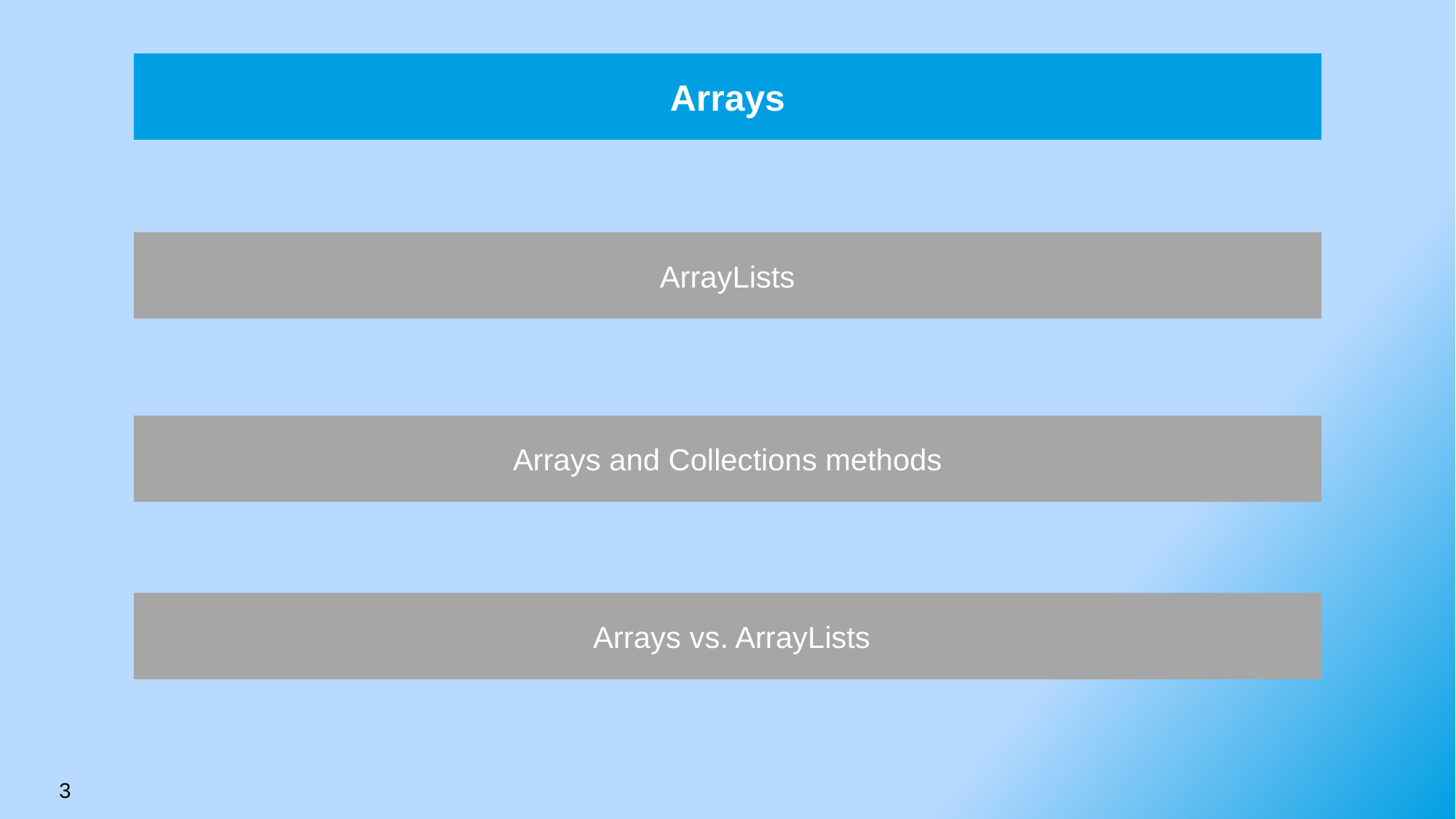

Arrays
ArrayLists
Arrays and Collections methods
 Arrays vs. ArrayLists
3